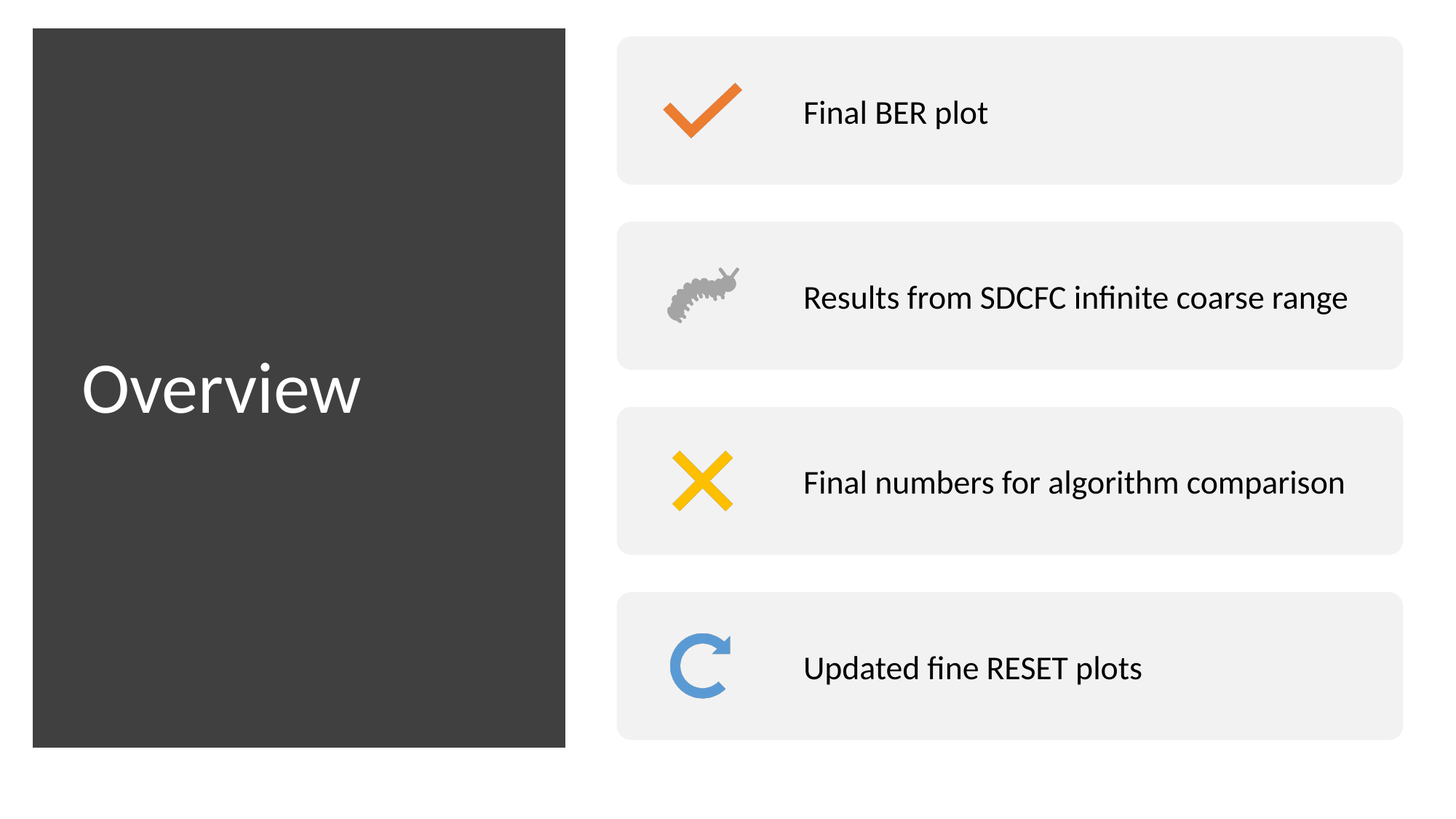

Final BER plot
Results from SDCFC infinite coarse range
Final numbers for algorithm comparison
Updated fine RESET plots
# Overview